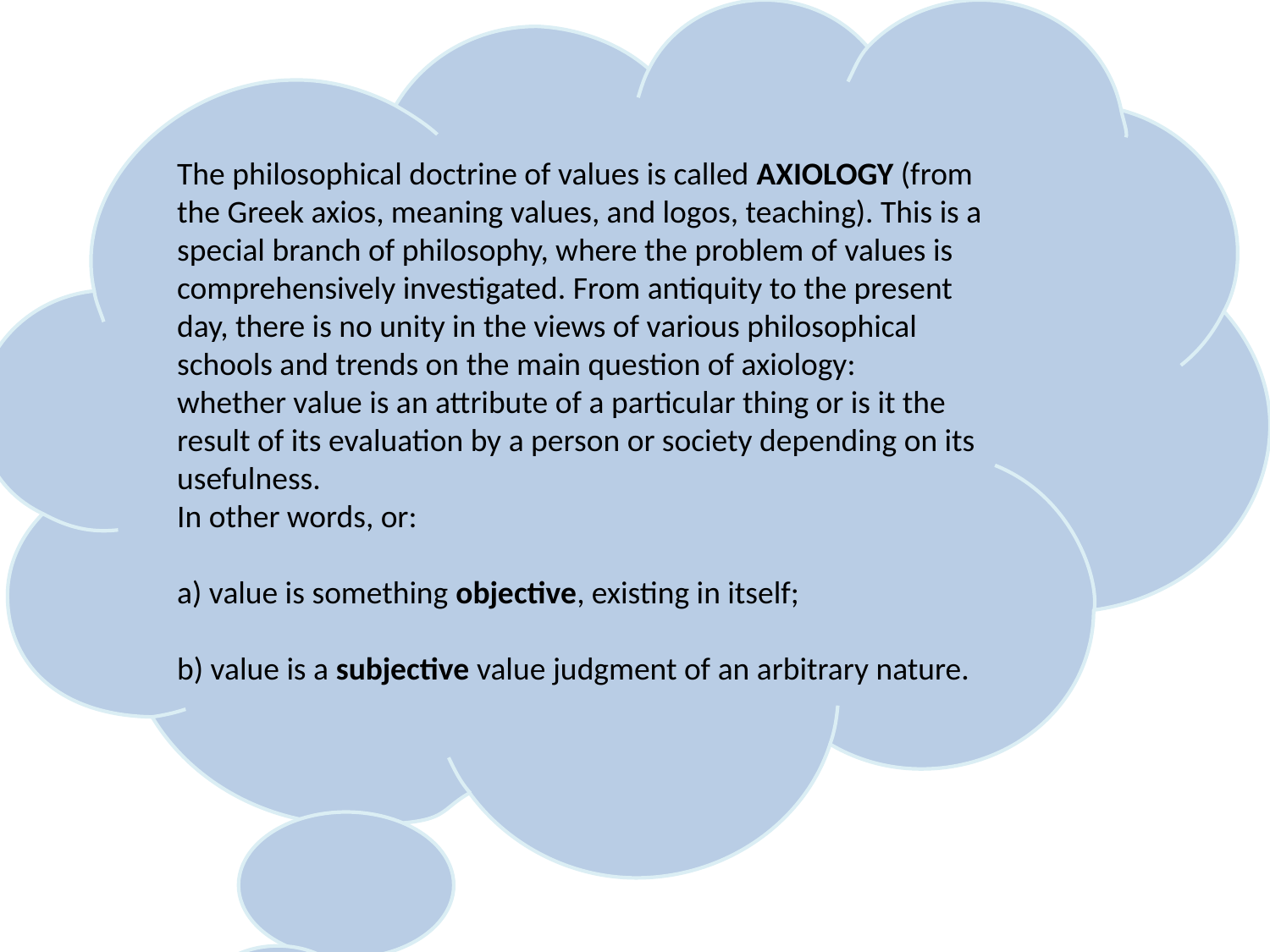

The philosophical doctrine of values is called AXIOLOGY (from the Greek axios, meaning values, and logos, teaching). This is a special branch of philosophy, where the problem of values is comprehensively investigated. From antiquity to the present day, there is no unity in the views of various philosophical schools and trends on the main question of axiology:
whether value is an attribute of a particular thing or is it the result of its evaluation by a person or society depending on its usefulness.
In other words, or:

a) value is something objective, existing in itself;

b) value is a subjective value judgment of an arbitrary nature.